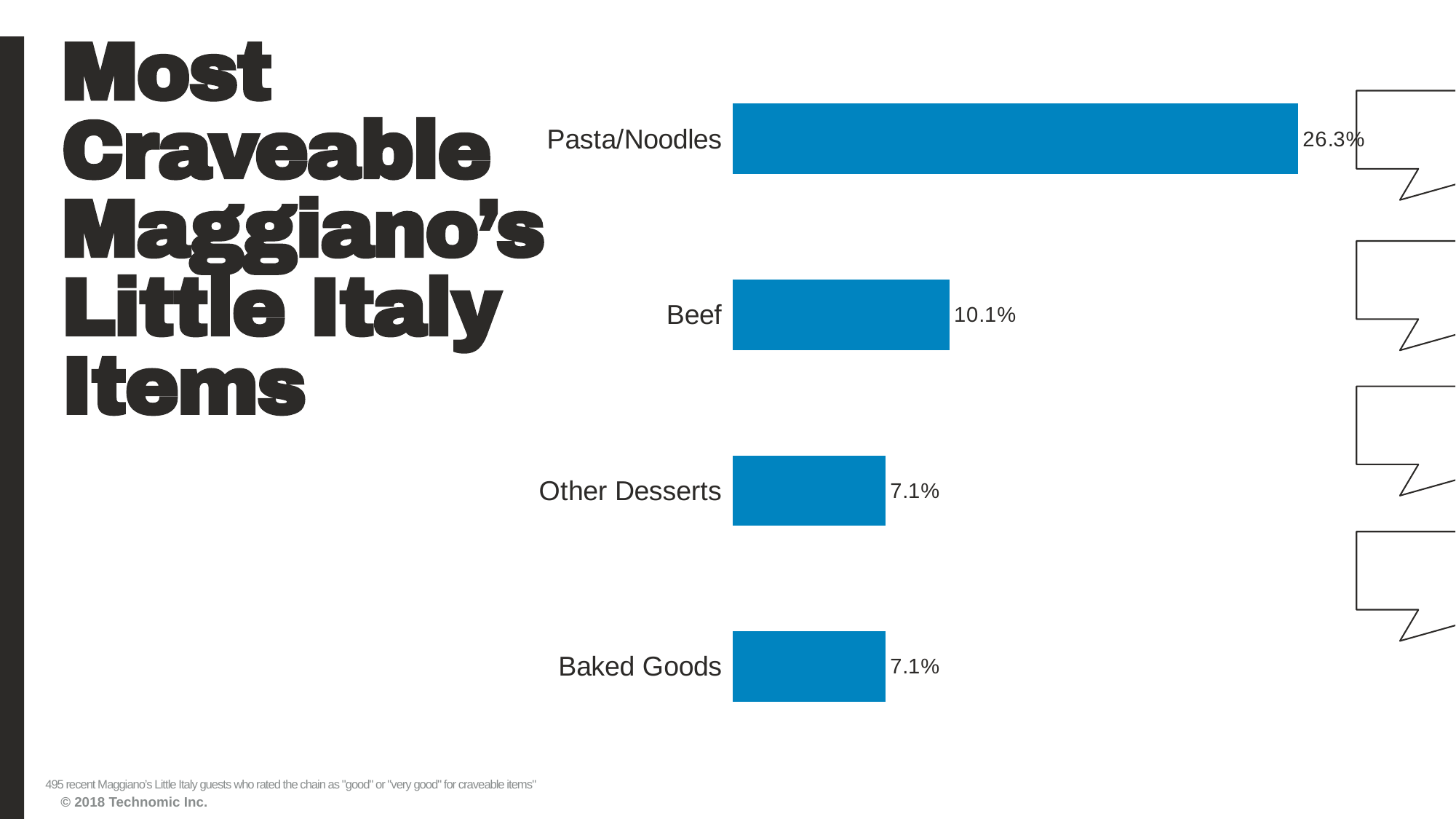

# Most Craveable Maggiano’s Little Italy Items

### Chart

| Category | Series1 |
|---|---|
| Baked Goods | 0.071287129 |
| Other Desserts | 0.071287129 |
| Beef | 0.100990099 |
| Pasta/Noodles | 0.263366337 |
495 recent Maggiano’s Little Italy guests who rated the chain as "good" or "very good" for craveable items"